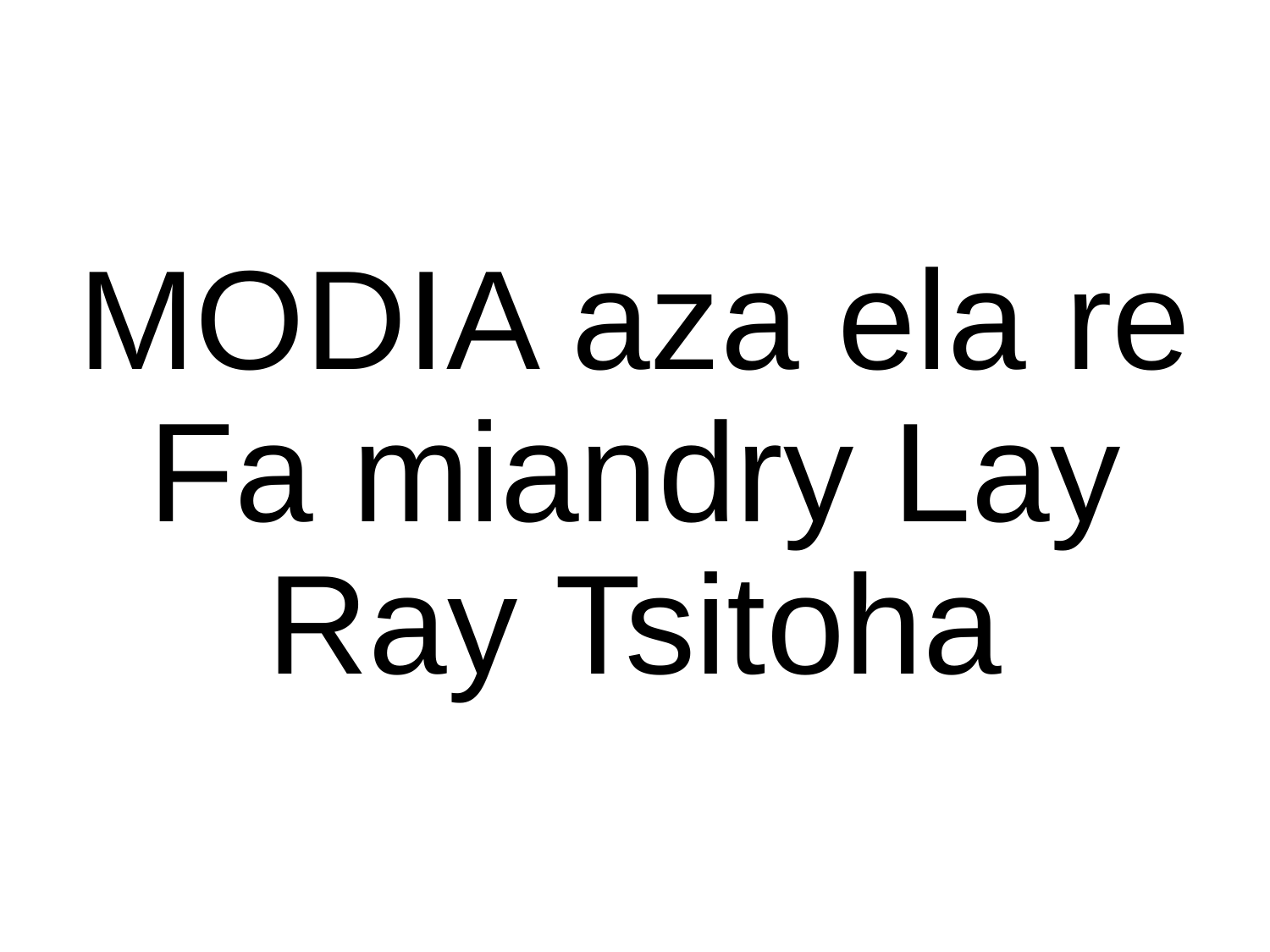

# MODIA aza ela re Fa miandry Lay Ray Tsitoha